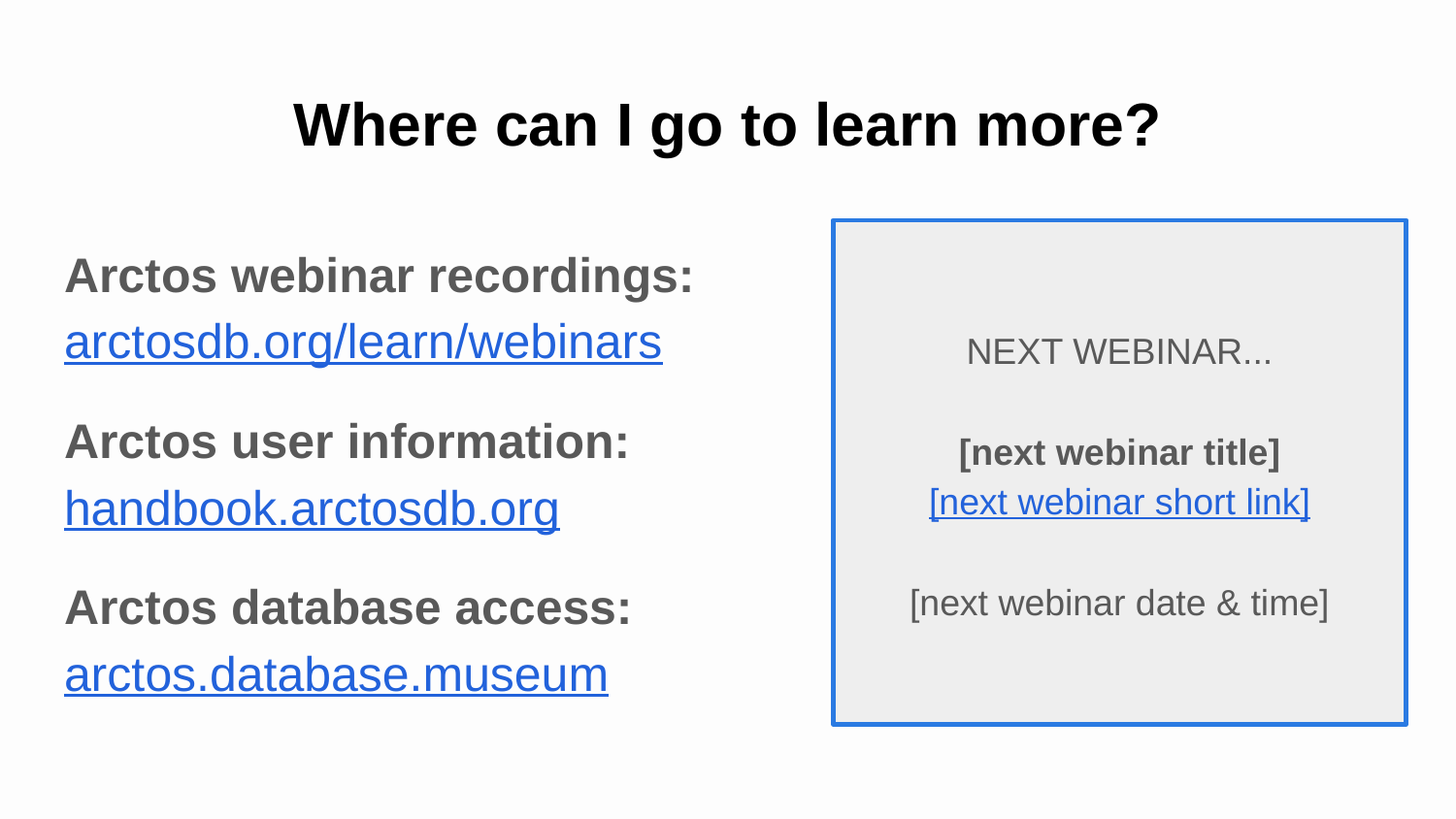

# Where can I go to learn more?
Arctos webinar recordings: arctosdb.org/learn/webinars
Arctos user information: handbook.arctosdb.org
Arctos database access: arctos.database.museum
NEXT WEBINAR...

[next webinar title]
[next webinar short link]

[next webinar date & time]